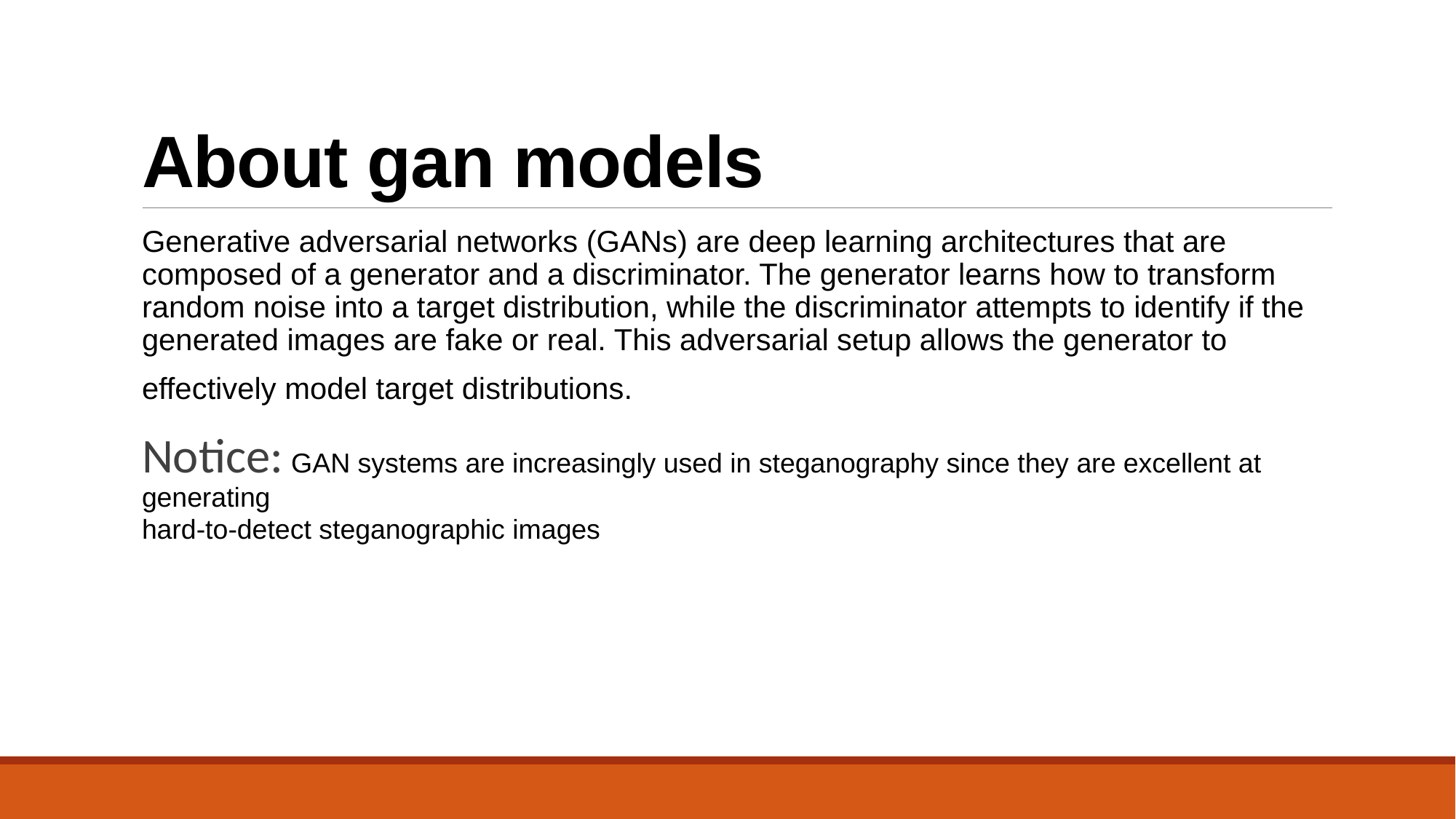

# About gan models
Generative adversarial networks (GANs) are deep learning architectures that are composed of a generator and a discriminator. The generator learns how to transform random noise into a target distribution, while the discriminator attempts to identify if the generated images are fake or real. This adversarial setup allows the generator to effectively model target distributions.
Notice: GAN systems are increasingly used in steganography since they are excellent at generating
hard-to-detect steganographic images